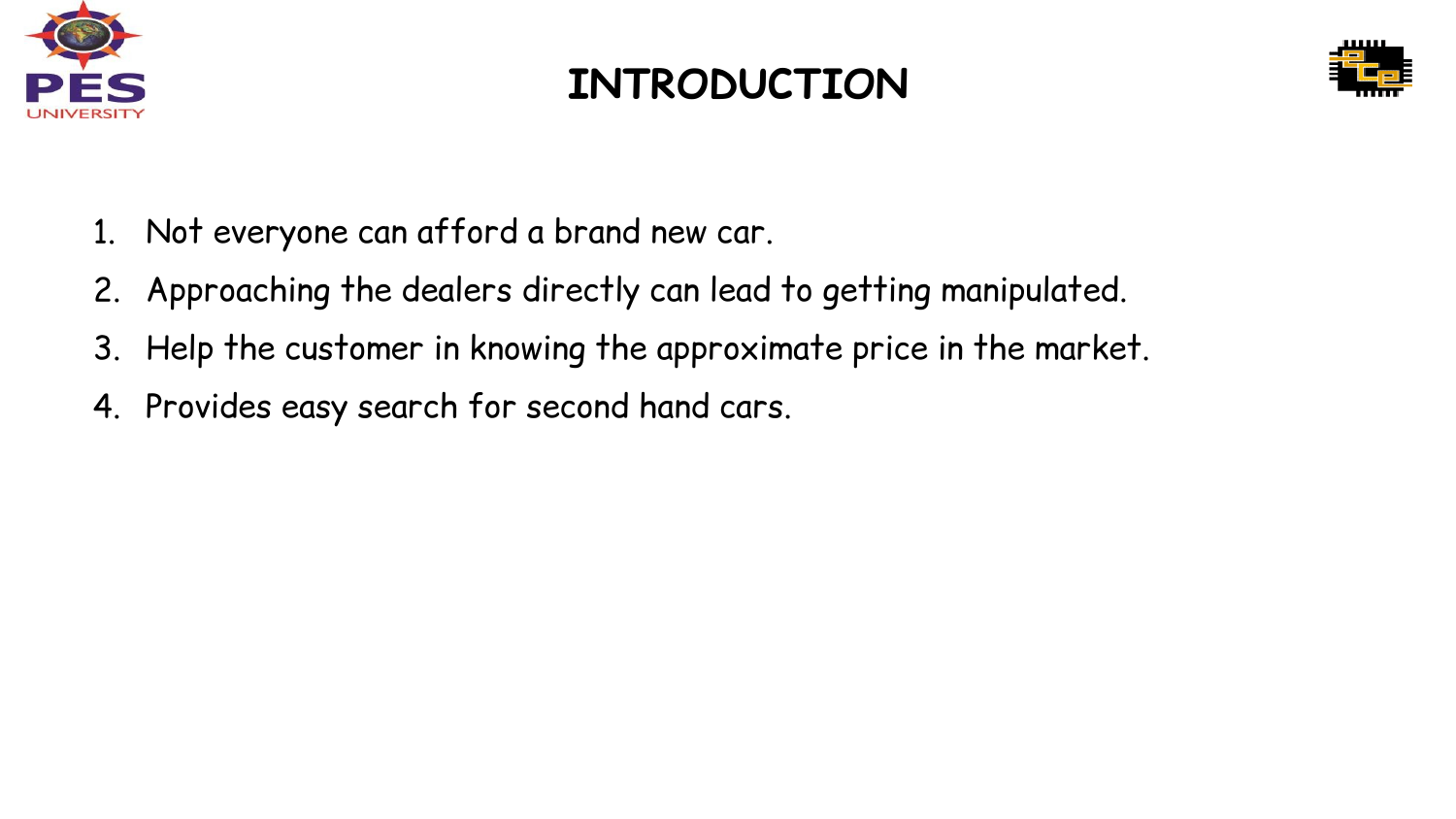

# INTRODUCTION
Not everyone can afford a brand new car.
Approaching the dealers directly can lead to getting manipulated.
Help the customer in knowing the approximate price in the market.
Provides easy search for second hand cars.